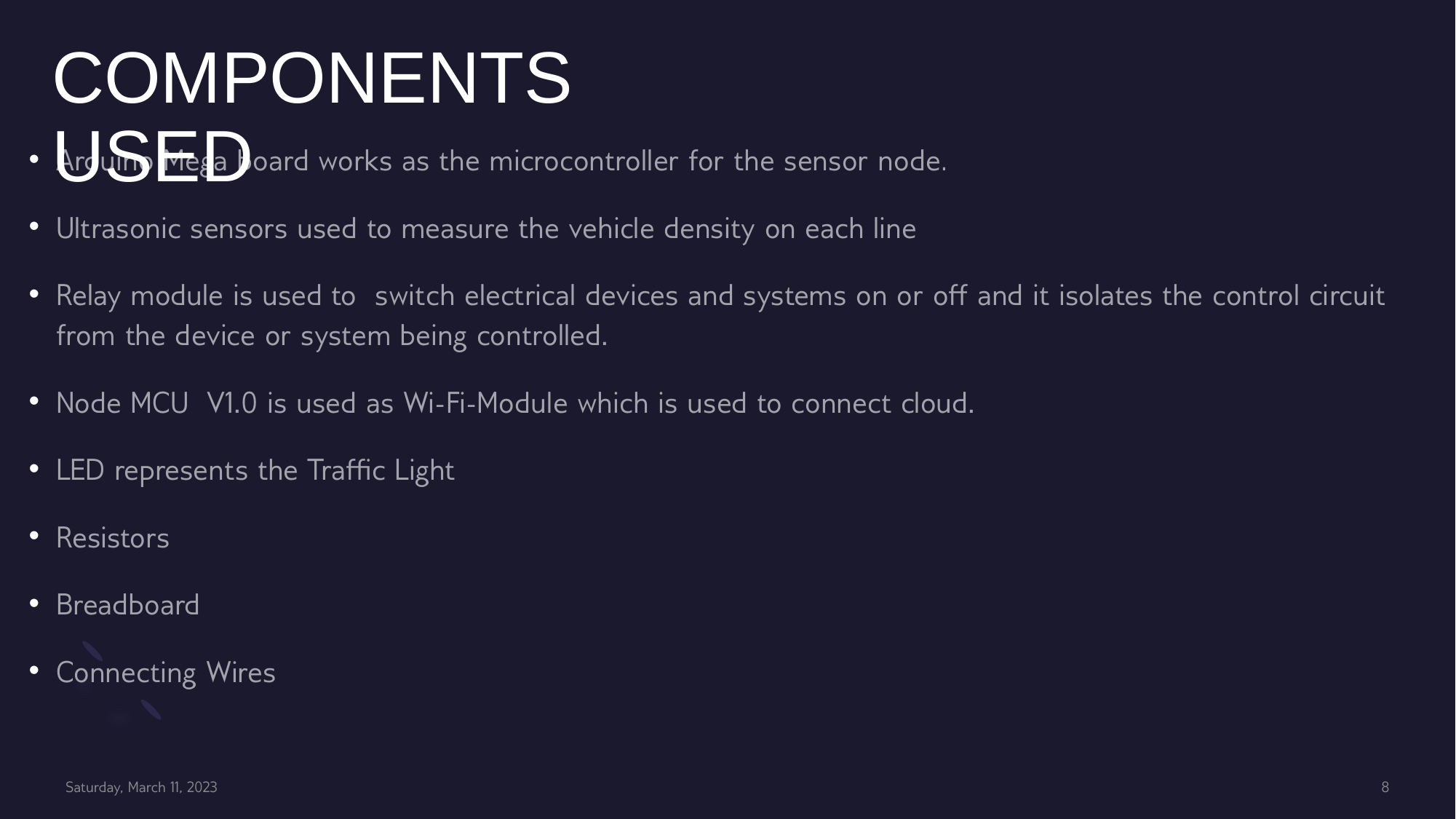

# COMPONENTS USED
Arduino Mega board works as the microcontroller for the sensor node.
Ultrasonic sensors used to measure the vehicle density on each line
Relay module is used to  switch electrical devices and systems on or off and it isolates the control circuit from the device or system being controlled.
Node MCU  V1.0 is used as Wi-Fi-Module which is used to connect cloud.
LED represents the Traffic Light
Resistors
Breadboard
Connecting Wires

Saturday, March 11, 2023
8